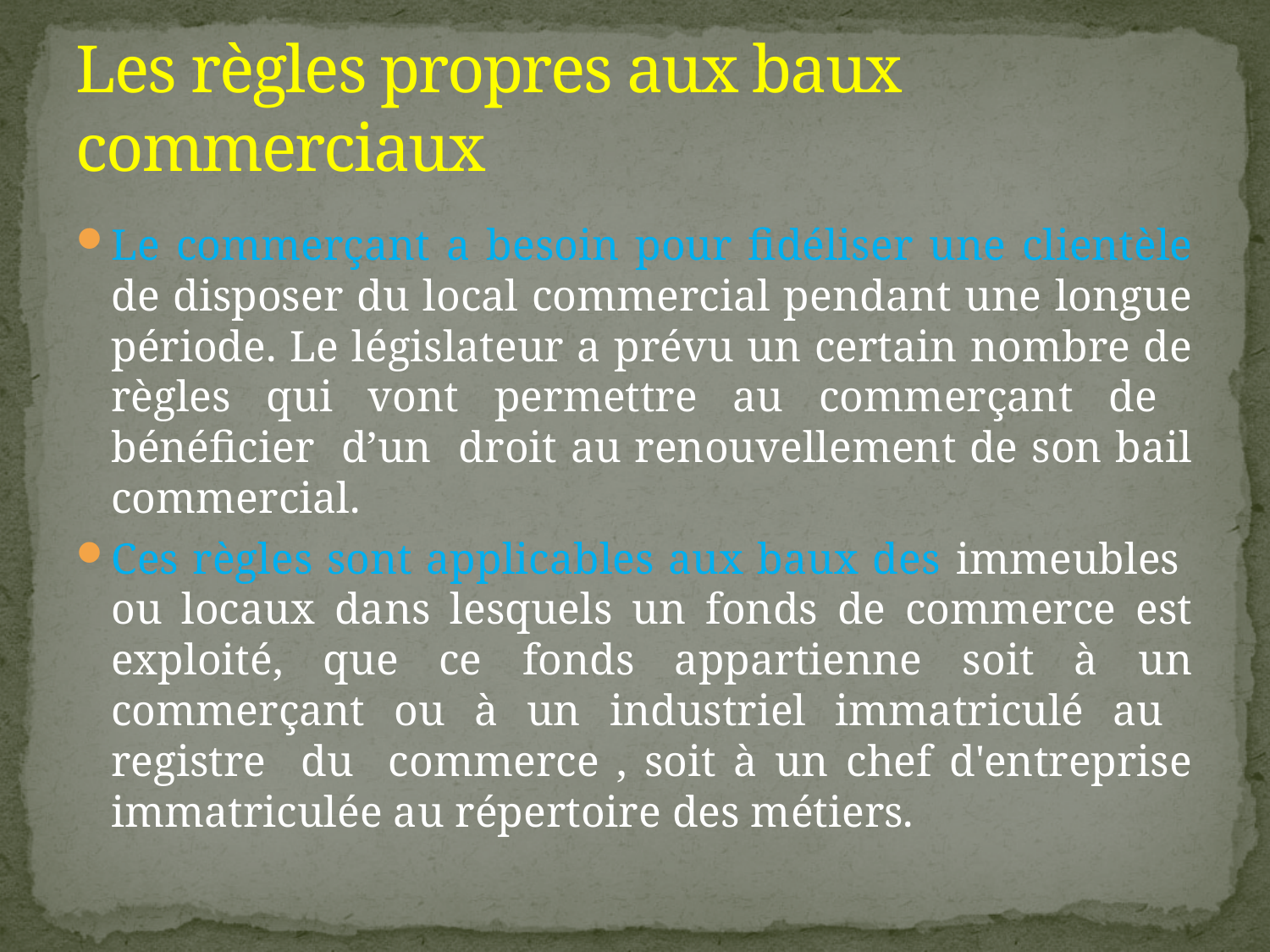

# Les règles propres aux baux commerciaux
Le commerçant a besoin pour fidéliser une clientèle de disposer du local commercial pendant une longue période. Le législateur a prévu un certain nombre de règles qui vont permettre au commerçant de  bénéficier  d’un  droit au renouvellement de son bail commercial.
Ces règles sont applicables aux baux des immeubles  ou locaux dans lesquels un fonds de commerce est exploité, que ce fonds appartienne soit à un commerçant ou à un industriel immatriculé au  registre  du  commerce , soit à un chef d'entreprise immatriculée au répertoire des métiers.